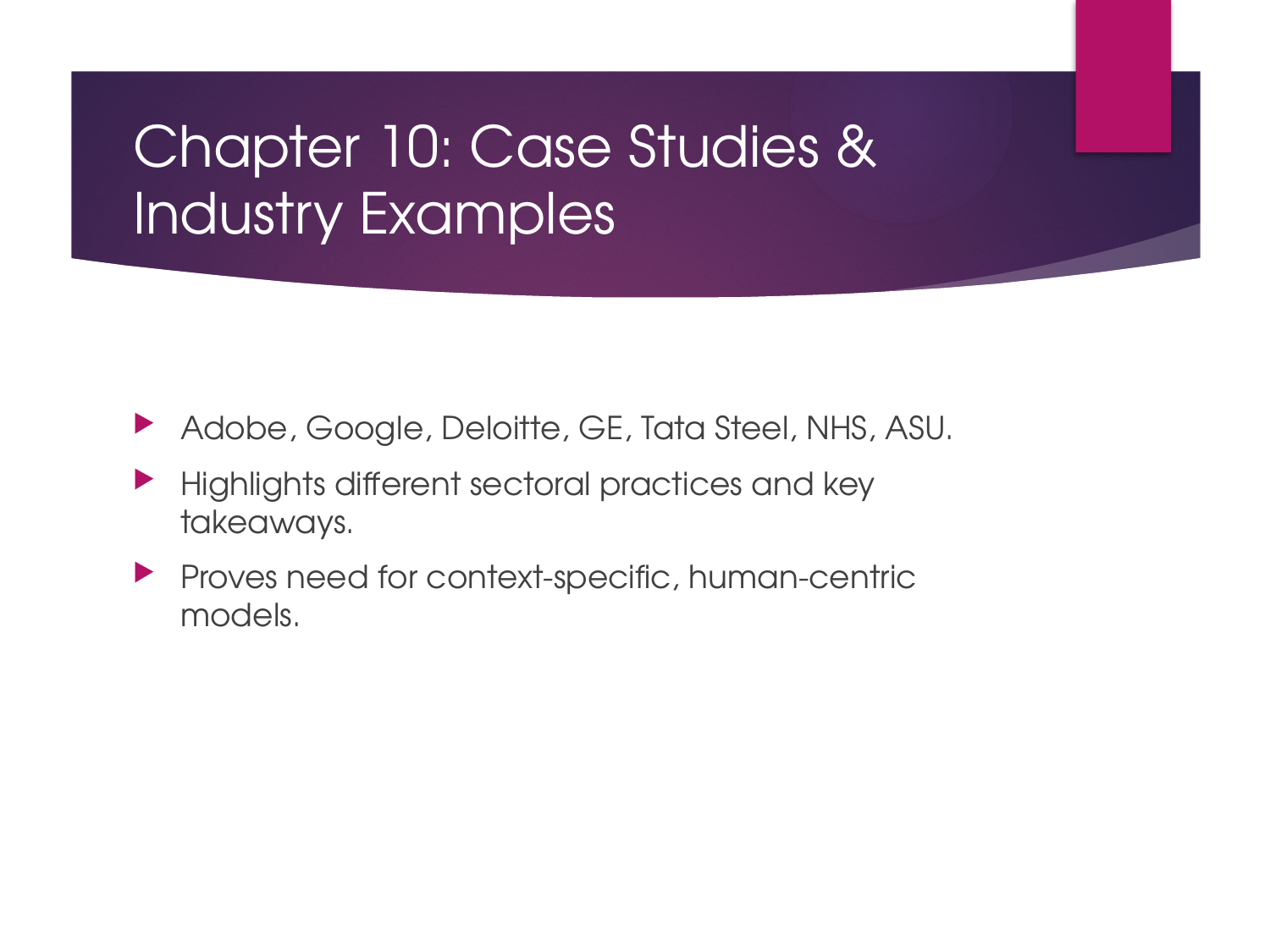

# Chapter 10: Case Studies & Industry Examples

Adobe, Google, Deloitte, GE, Tata Steel, NHS, ASU.
Highlights different sectoral practices and key takeaways.
Proves need for context-specific, human-centric models.